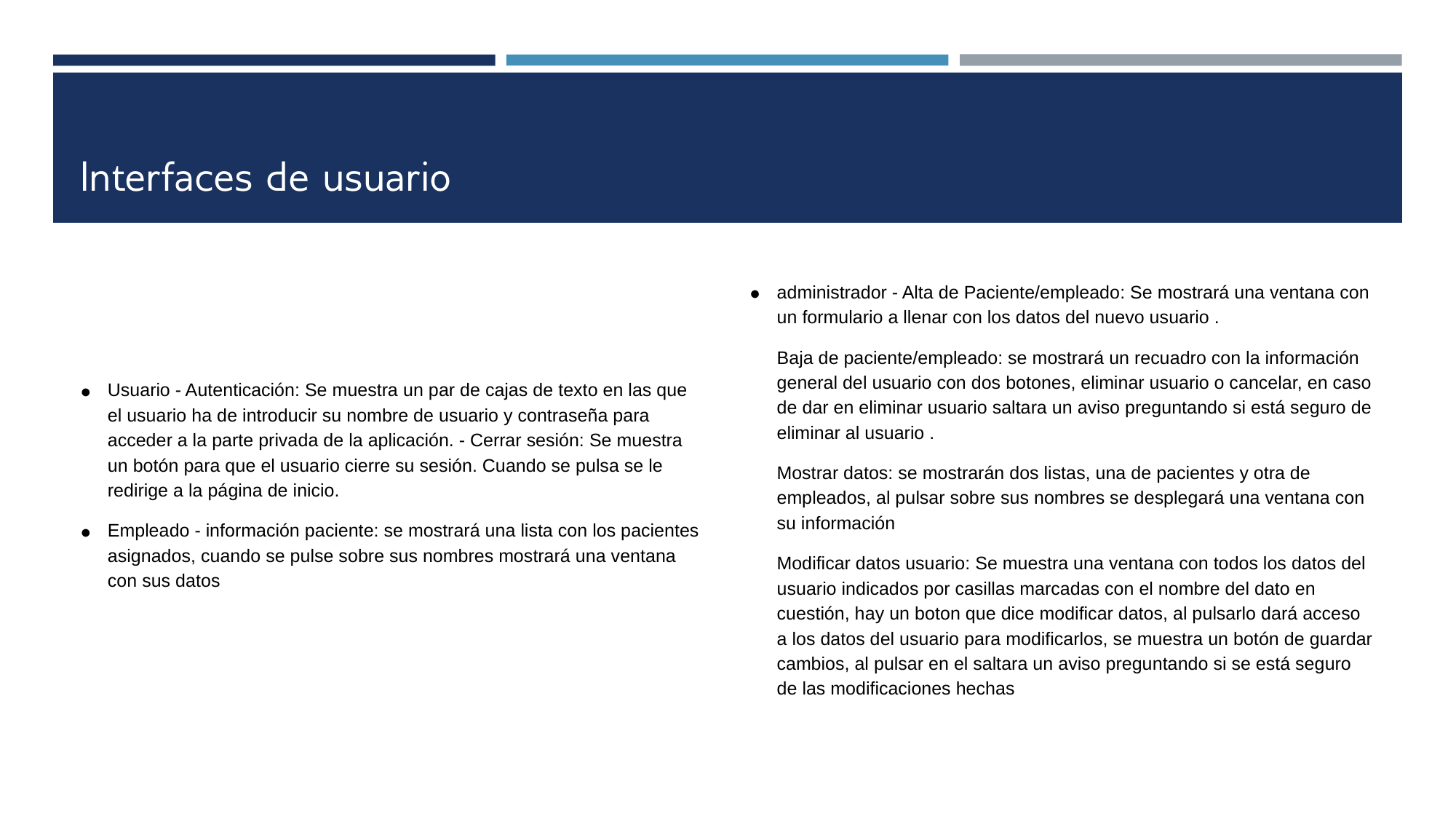

# Interfaces de usuario
administrador - Alta de Paciente/empleado: Se mostrará una ventana con un formulario a llenar con los datos del nuevo usuario .
Baja de paciente/empleado: se mostrará un recuadro con la información general del usuario con dos botones, eliminar usuario o cancelar, en caso de dar en eliminar usuario saltara un aviso preguntando si está seguro de eliminar al usuario .
Mostrar datos: se mostrarán dos listas, una de pacientes y otra de empleados, al pulsar sobre sus nombres se desplegará una ventana con su información
Modificar datos usuario: Se muestra una ventana con todos los datos del usuario indicados por casillas marcadas con el nombre del dato en cuestión, hay un boton que dice modificar datos, al pulsarlo dará acceso a los datos del usuario para modificarlos, se muestra un botón de guardar cambios, al pulsar en el saltara un aviso preguntando si se está seguro de las modificaciones hechas

Usuario - Autenticación: Se muestra un par de cajas de texto en las que el usuario ha de introducir su nombre de usuario y contraseña para acceder a la parte privada de la aplicación. - Cerrar sesión: Se muestra un botón para que el usuario cierre su sesión. Cuando se pulsa se le redirige a la página de inicio.
Empleado - información paciente: se mostrará una lista con los pacientes asignados, cuando se pulse sobre sus nombres mostrará una ventana con sus datos